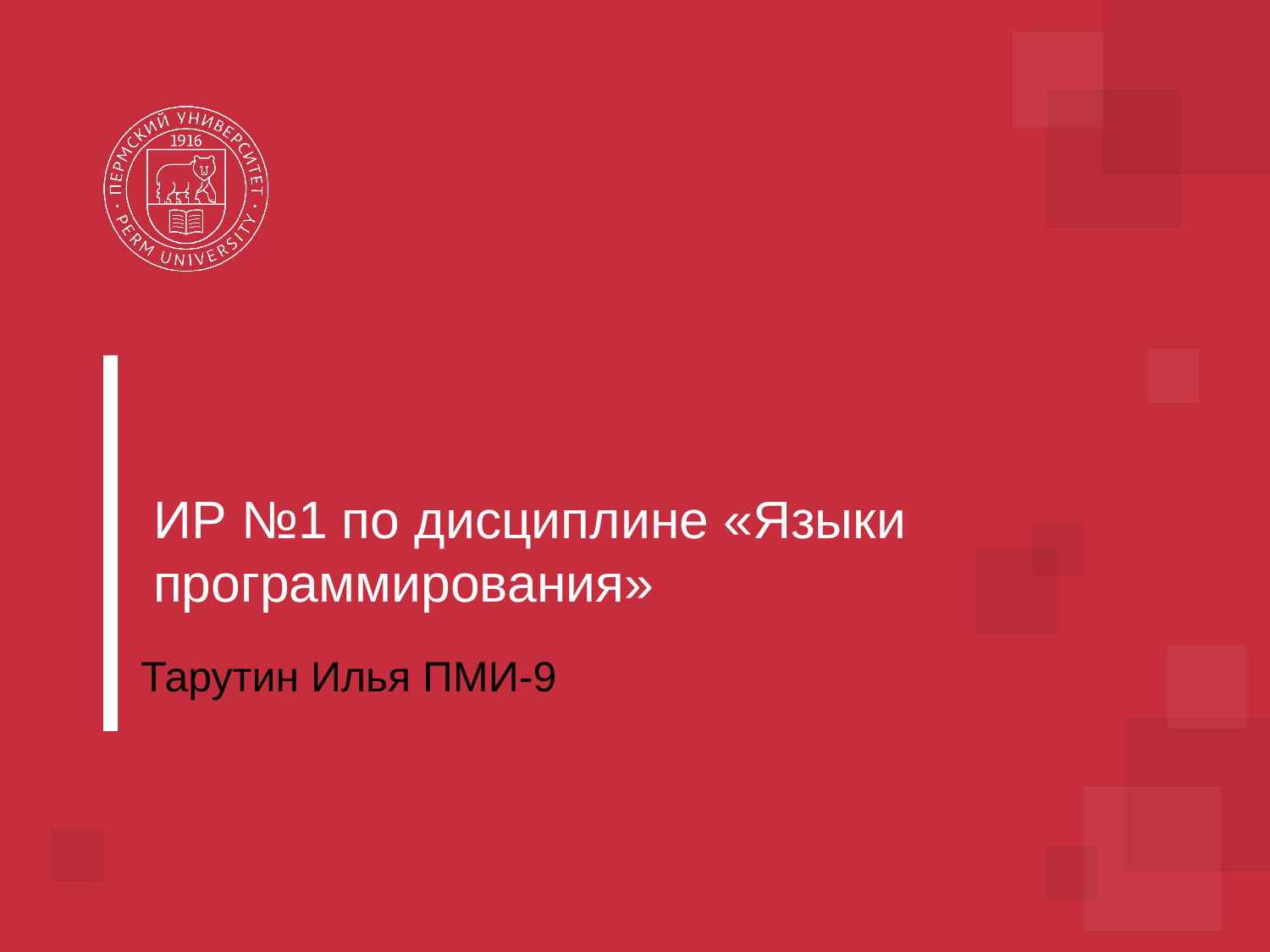

# ИР №1 по дисциплине «Языки программирования»
Тарутин Илья ПМИ-9